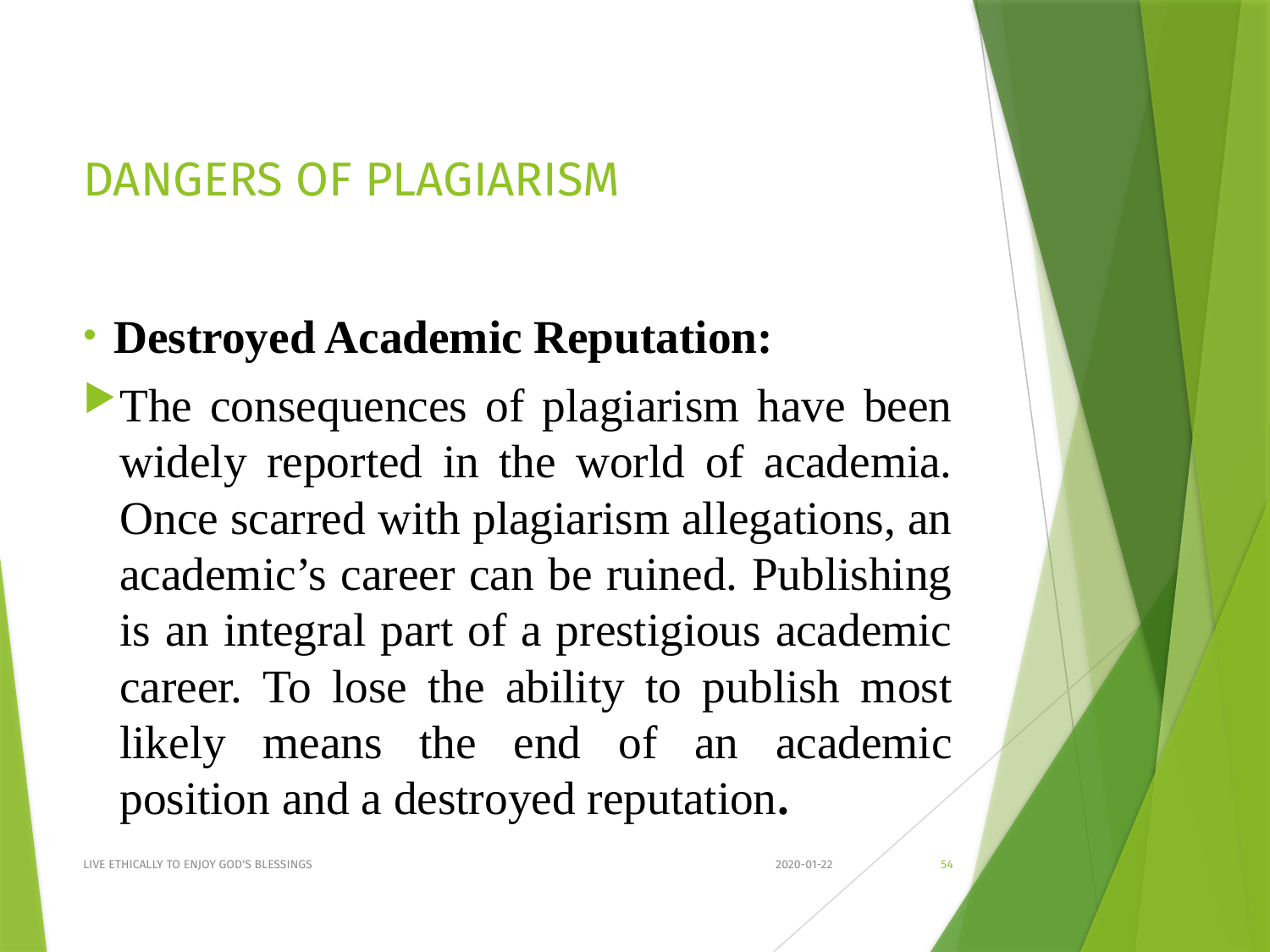

# DANGERS OF PLAGIARISM
Destroyed Academic Reputation:
The consequences of plagiarism have been widely reported in the world of academia. Once scarred with plagiarism allegations, an academic’s career can be ruined. Publishing is an integral part of a prestigious academic career. To lose the ability to publish most likely means the end of an academic position and a destroyed reputation.

LIVE ETHICALLY TO ENJOY GOD'S BLESSINGS
2020-01-22
54